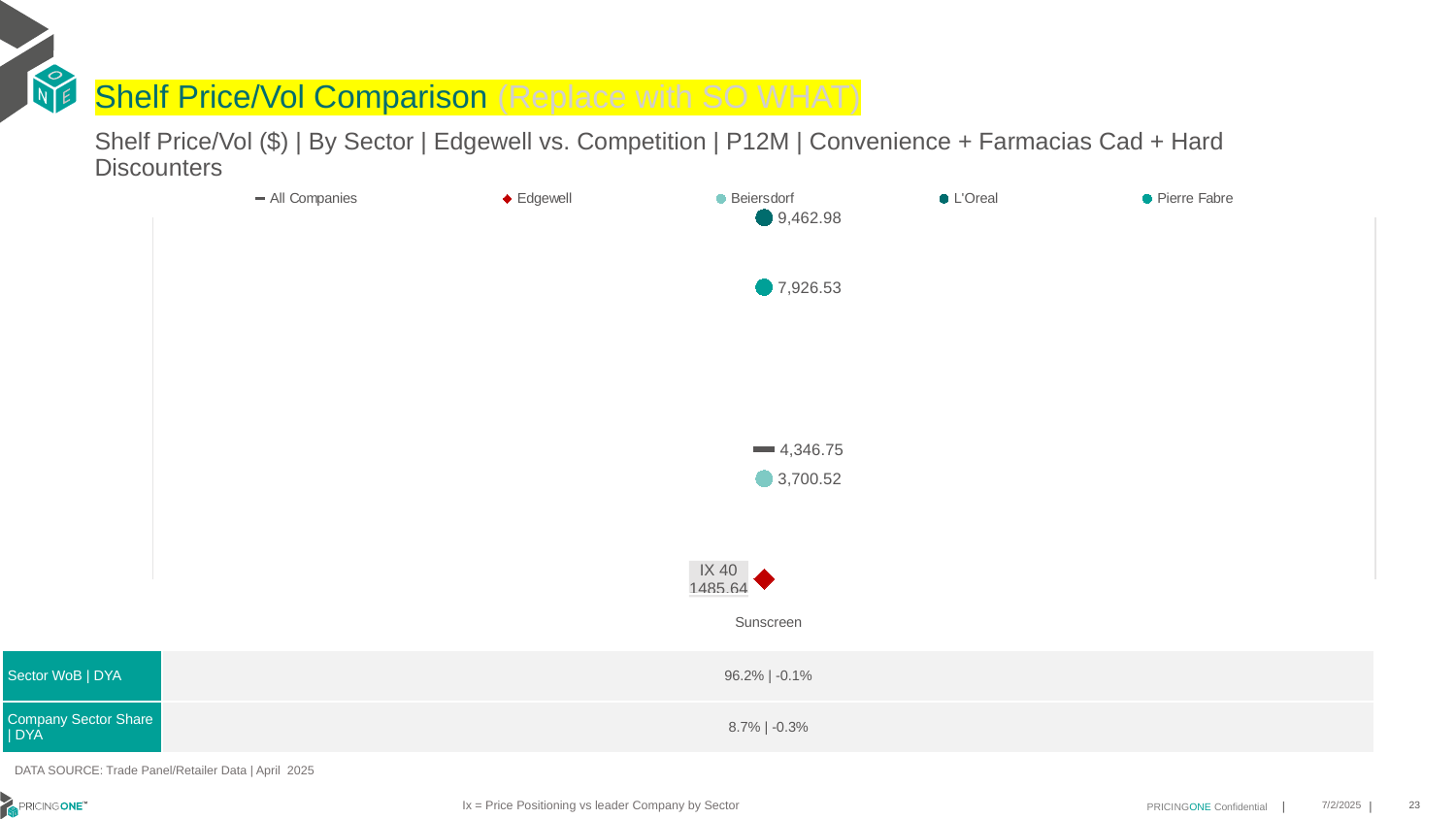

# Shelf Price/Vol Comparison (Replace with SO WHAT)
Shelf Price/Vol ($) | By Sector | Edgewell vs. Competition | P12M | Convenience + Farmacias Cad + Hard Discounters

### Chart

| Category | All Companies | Edgewell | Beiersdorf | L'Oreal | Pierre Fabre |
|---|---|---|---|---|---|
| IX 40 | 4346.75 | 1485.64 | 3700.52 | 9462.98 | 7926.53 |
|  | Sunscreen |
| --- | --- |
| Sector WoB | DYA | 96.2% | -0.1% |
| Company Sector Share | DYA | 8.7% | -0.3% |
DATA SOURCE: Trade Panel/Retailer Data | April  2025
Ix = Price Positioning vs leader Company by Sector
7/2/2025
23